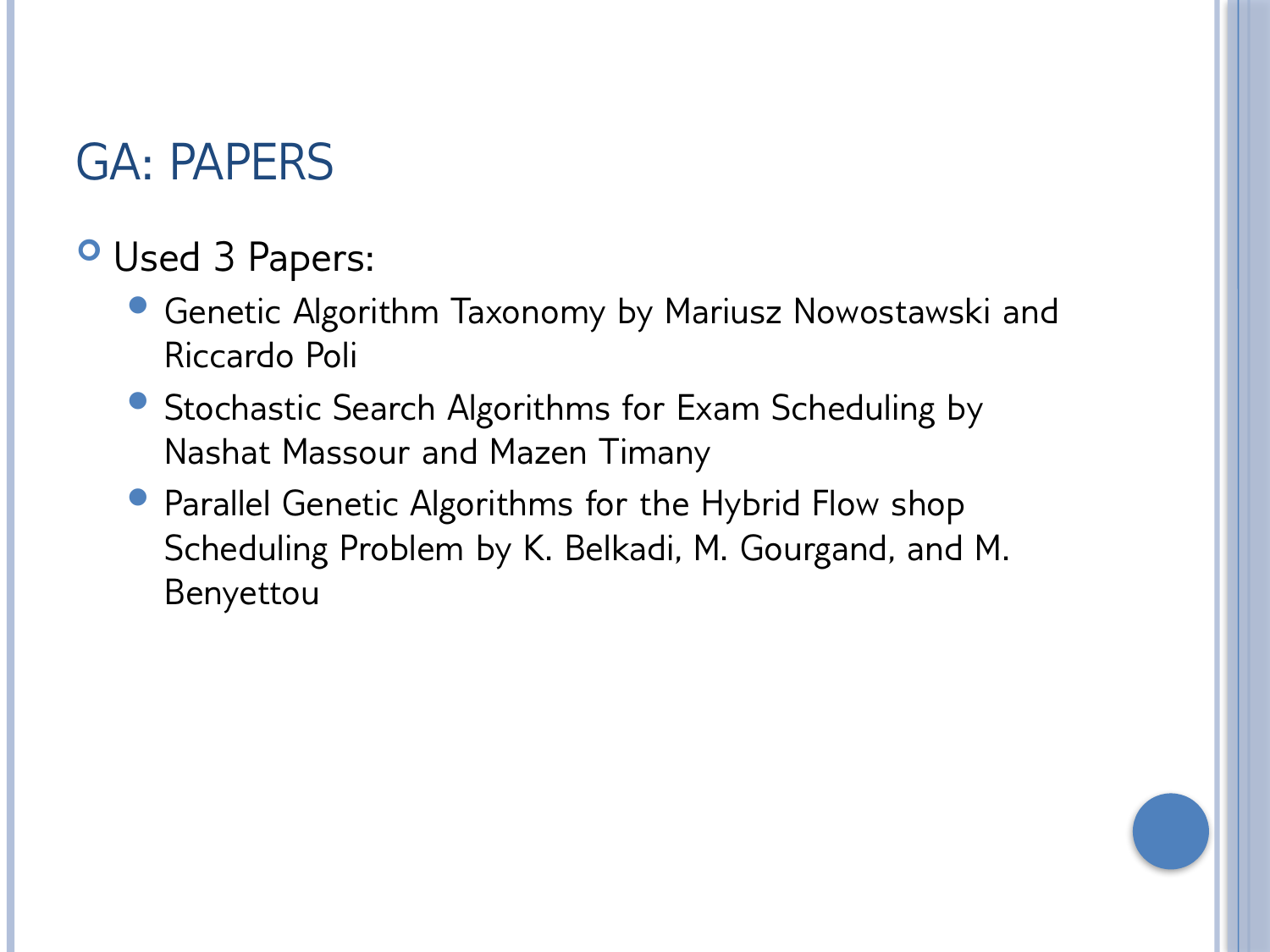

# GA: Papers
Used 3 Papers:
Genetic Algorithm Taxonomy by Mariusz Nowostawski and Riccardo Poli
Stochastic Search Algorithms for Exam Scheduling by Nashat Massour and Mazen Timany
Parallel Genetic Algorithms for the Hybrid Flow shop Scheduling Problem by K. Belkadi, M. Gourgand, and M. Benyettou